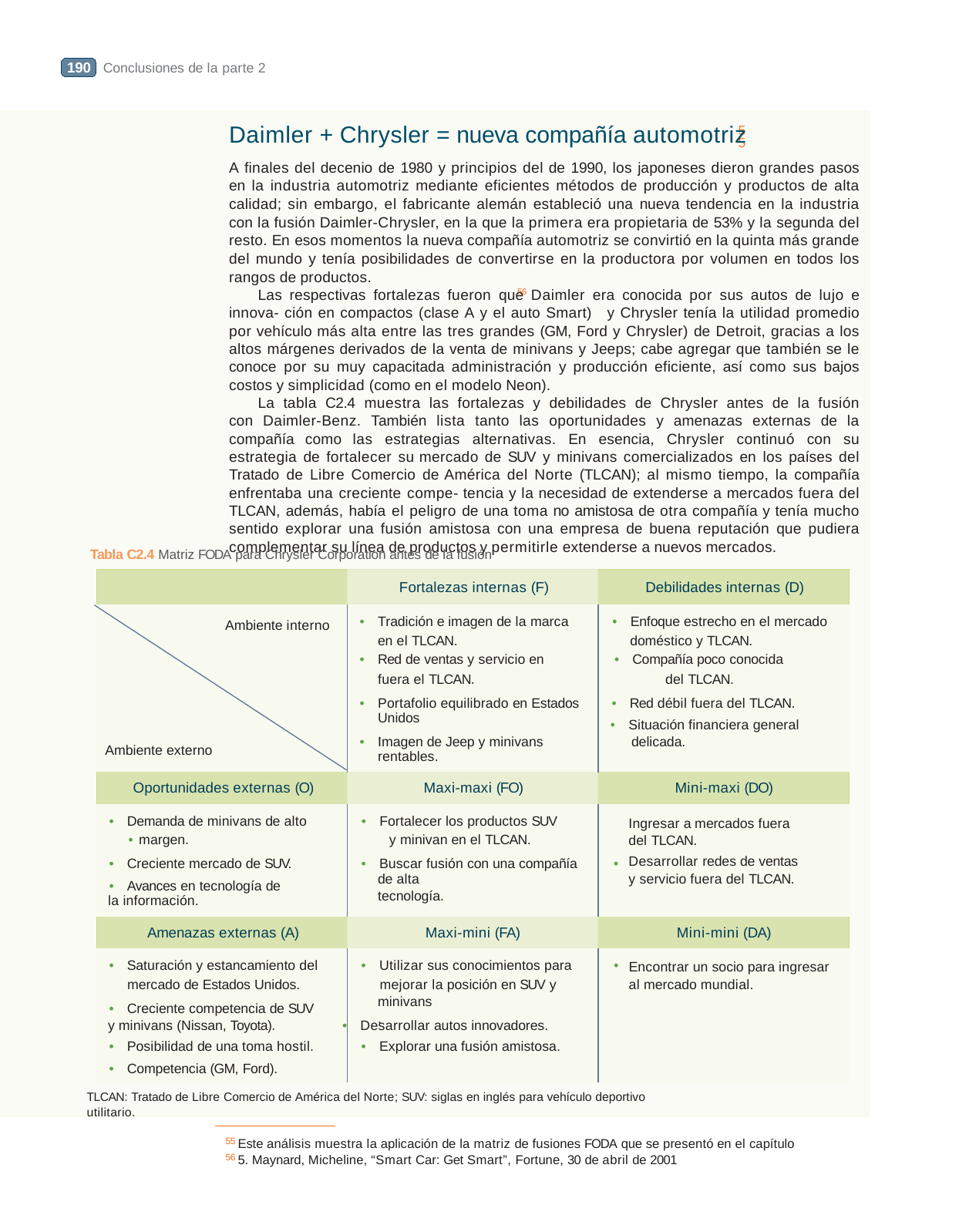

Conclusiones de la parte 2
Daimler + Chrysler = nueva compañía automotriz
A finales del decenio de 1980 y principios del de 1990, los japoneses dieron grandes pasos en la industria automotriz mediante eficientes métodos de producción y productos de alta calidad; sin embargo, el fabricante alemán estableció una nueva tendencia en la industria con la fusión Daimler-Chrysler, en la que la primera era propietaria de 53% y la segunda del resto. En esos momentos la nueva compañía automotriz se convirtió en la quinta más grande del mundo y tenía posibilidades de convertirse en la productora por volumen en todos los rangos de productos.
Las respectivas fortalezas fueron que Daimler era conocida por sus autos de lujo e innova- ción en compactos (clase A y el auto Smart) y Chrysler tenía la utilidad promedio por vehículo más alta entre las tres grandes (GM, Ford y Chrysler) de Detroit, gracias a los altos márgenes derivados de la venta de minivans y Jeeps; cabe agregar que también se le conoce por su muy capacitada administración y producción eficiente, así como sus bajos costos y simplicidad (como en el modelo Neon).
La tabla C2.4 muestra las fortalezas y debilidades de Chrysler antes de la fusión con Daimler-Benz. También lista tanto las oportunidades y amenazas externas de la compañía como las estrategias alternativas. En esencia, Chrysler continuó con su estrategia de fortalecer su mercado de SUV y minivans comercializados en los países del Tratado de Libre Comercio de América del Norte (TLCAN); al mismo tiempo, la compañía enfrentaba una creciente compe- tencia y la necesidad de extenderse a mercados fuera del TLCAN, además, había el peligro de una toma no amistosa de otra compañía y tenía mucho sentido explorar una fusión amistosa con una empresa de buena reputación que pudiera complementar su línea de productos y permitirle extenderse a nuevos mercados.
190

55
56
Tabla C2.4 Matriz FODA para Chrysler Corporation antes de la fusión
Fortalezas internas (F)

Debilidades internas (D)

• Tradición e imagen de la marca • Enfoque estrecho en el mercado en el TLCAN. doméstico y TLCAN.
• Red de ventas y servicio en • Compañía poco conocida fuera el TLCAN. del TLCAN.
Ambiente interno
• Portafolio equilibrado en Estados • Red débil fuera del TLCAN.
• Situación financiera general
• Imagen de Jeep y minivans delicada.
rentables.
Unidos.
Ambiente externo
Oportunidades externas (O)
Maxi-maxi (FO)
Mini-maxi (DO)

• Demanda de minivans de alto • Fortalecer los productos SUV • margen. y minivan en el TLCAN.
• Creciente mercado de SUV. • Buscar fusión con una compañía • • Avances en tecnología de
la información.
Ingresar a mercados fuera
del TLCAN.
Desarrollar redes de ventas y servicio fuera del TLCAN.
de alta tecnología.
Amenazas externas (A)
Maxi-mini (FA)
Mini-mini (DA)

• Saturación y estancamiento del • Utilizar sus conocimientos para • mercado de Estados Unidos. mejorar la posición en SUV y
• Creciente competencia de SUV
y minivans (Nissan, Toyota). • Desarrollar autos innovadores.
• Posibilidad de una toma hostil. • Explorar una fusión amistosa.
• Competencia (GM, Ford).
Encontrar un socio para ingresar al mercado mundial.
minivans.
TLCAN: Tratado de Libre Comercio de América del Norte; SUV: siglas en inglés para vehículo deportivo utilitario.

55
56
Este análisis muestra la aplicación de la matriz de fusiones FODA que se presentó en el capítulo 5. Maynard, Micheline, “Smart Car: Get Smart”, Fortune, 30 de abril de 2001